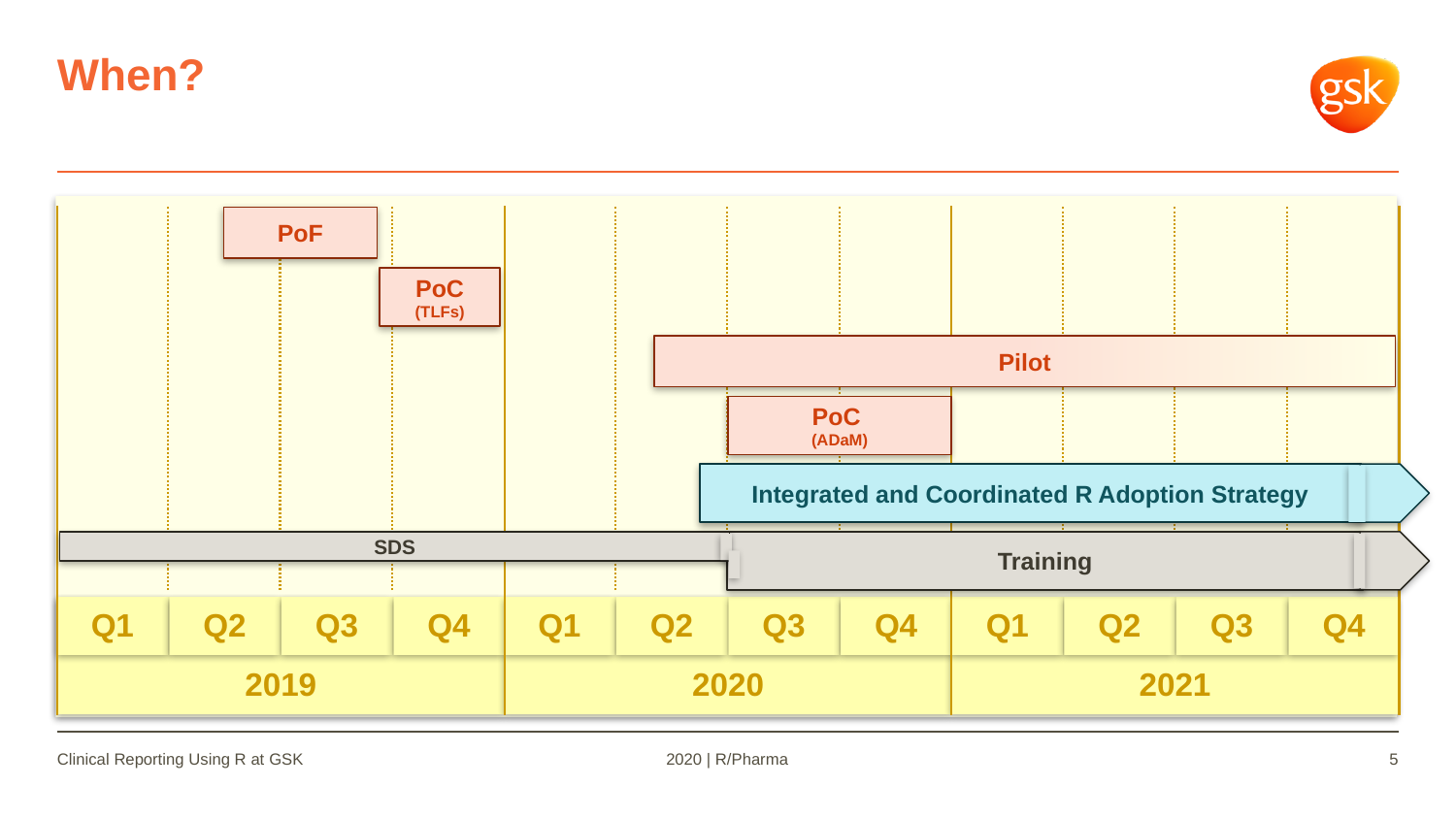

# When?

PoF
PoC
(TLFs)
Pilot
PoC
(ADaM)
Integrated and Coordinated R Adoption Strategy

SDS
Training

2019
Q1
Q2
Q3
Q4
Q1
2020
Q2
Q3
Q4
2021
Q1
Q2
Q3
Q4
2019
Clinical Reporting Using R at GSK
2020 | R/Pharma
5